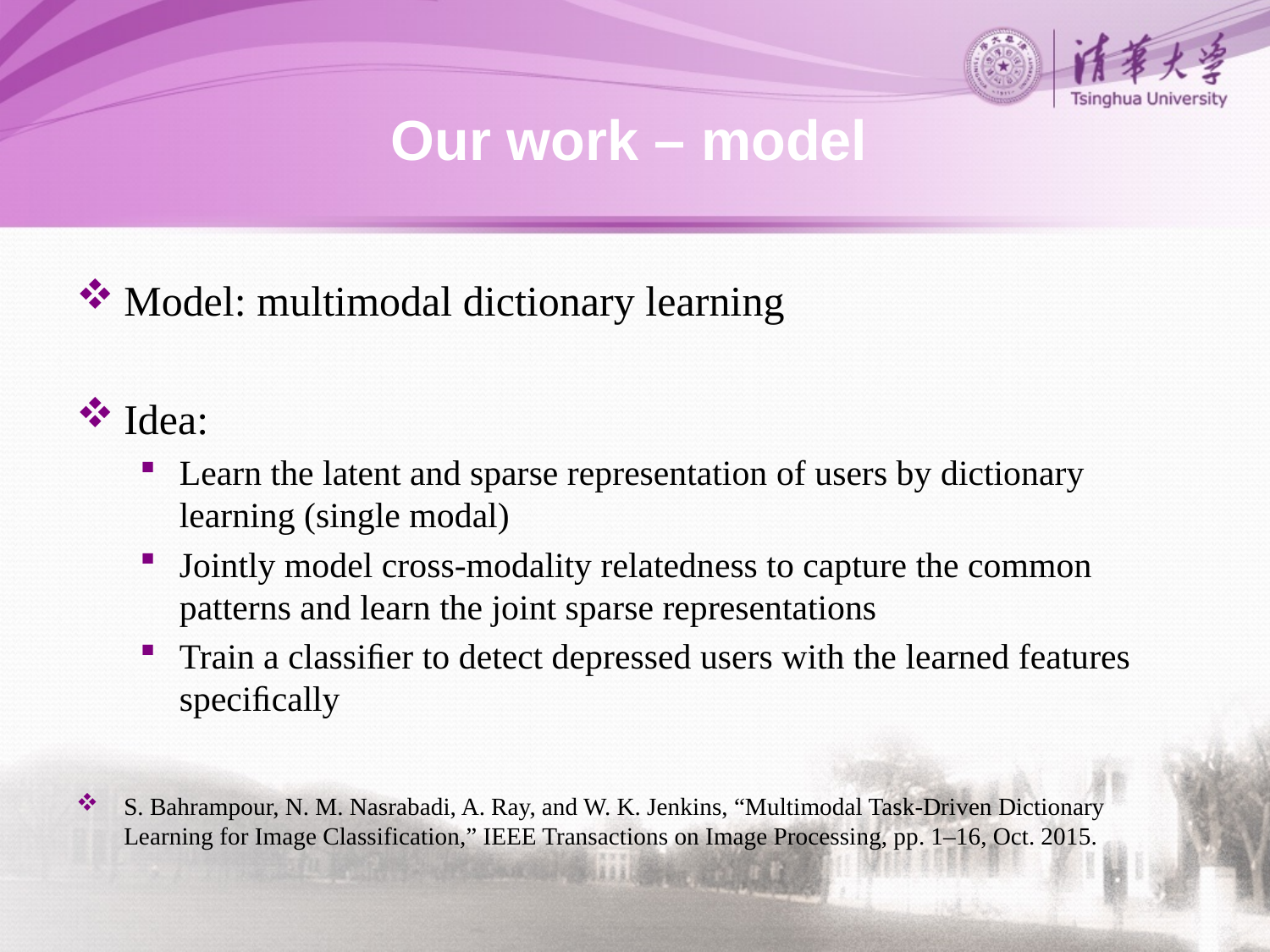

# Our work – model
Model: multimodal dictionary learning

Idea:
Learn the latent and sparse representation of users by dictionary learning (single modal)
Jointly model cross-modality relatedness to capture the common patterns and learn the joint sparse representations
Train a classiﬁer to detect depressed users with the learned features speciﬁcally

S. Bahrampour, N. M. Nasrabadi, A. Ray, and W. K. Jenkins, “Multimodal Task-Driven Dictionary Learning for Image Classification,” IEEE Transactions on Image Processing, pp. 1–16, Oct. 2015.